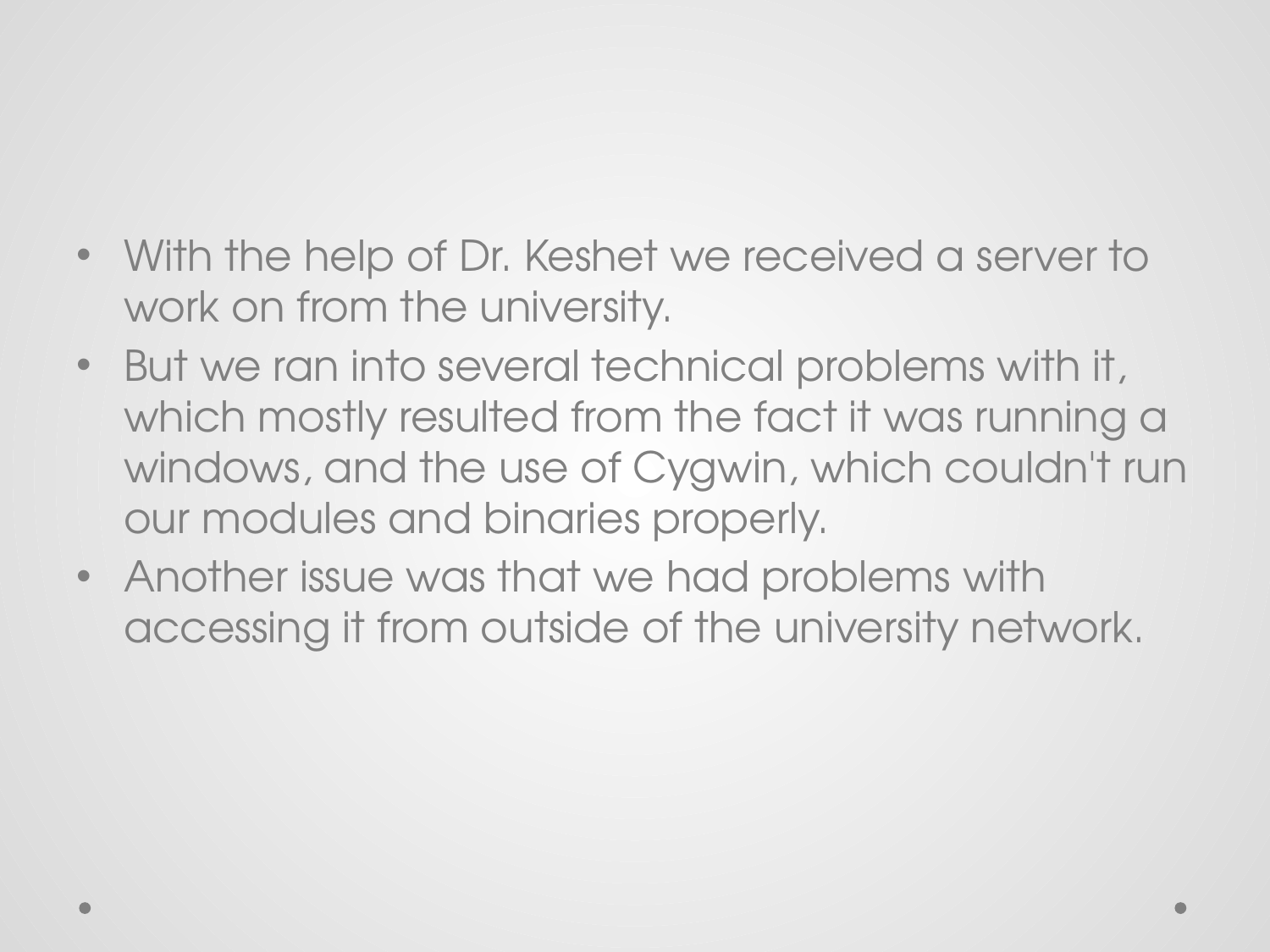

With the help of Dr. Keshet we received a server to work on from the university.
But we ran into several technical problems with it, which mostly resulted from the fact it was running a windows, and the use of Cygwin, which couldn't run our modules and binaries properly.
Another issue was that we had problems with accessing it from outside of the university network.